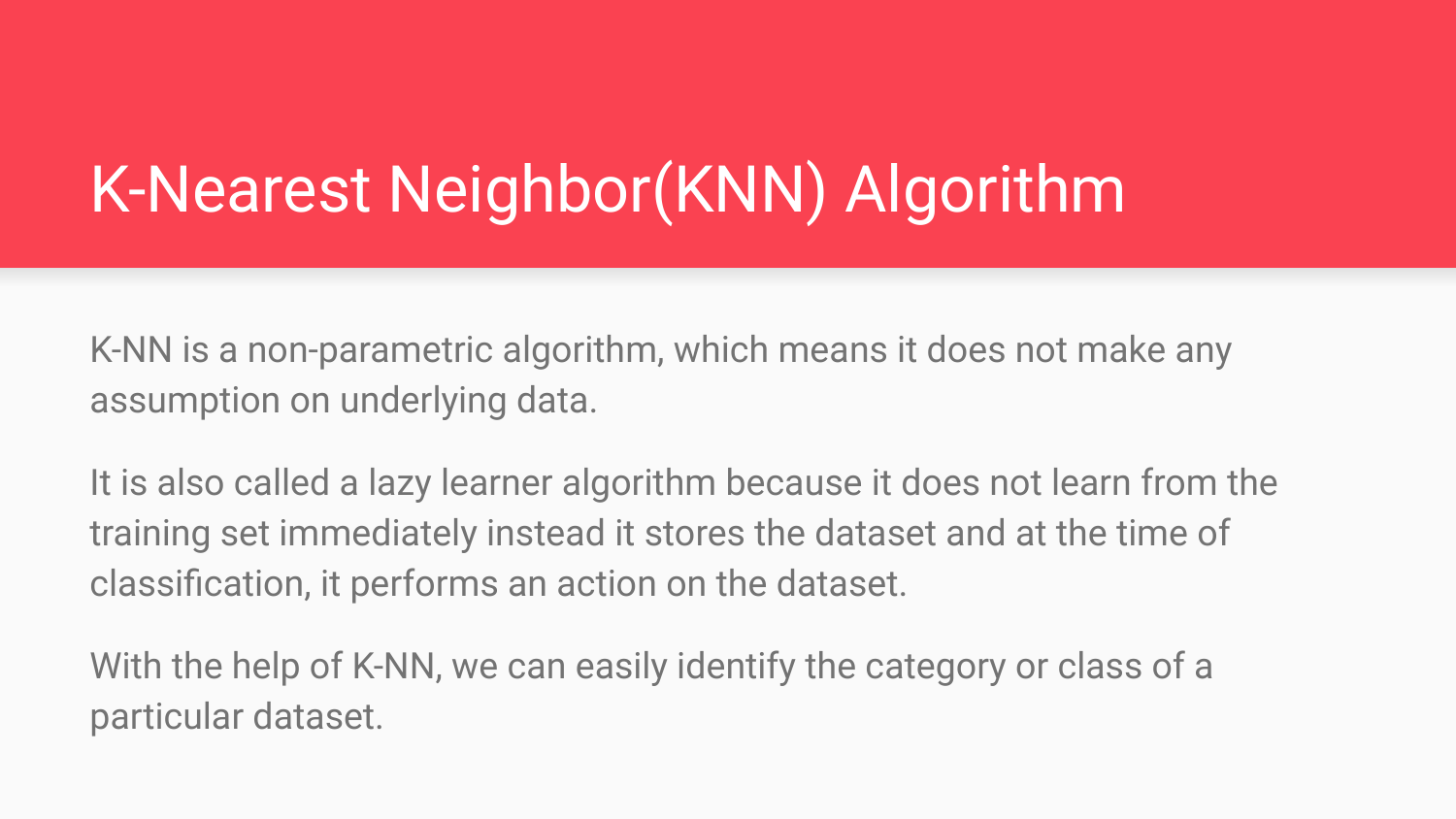

# K-Nearest Neighbor(KNN) Algorithm
K-NN is a non-parametric algorithm, which means it does not make any assumption on underlying data.
It is also called a lazy learner algorithm because it does not learn from the training set immediately instead it stores the dataset and at the time of classification, it performs an action on the dataset.
With the help of K-NN, we can easily identify the category or class of a particular dataset.